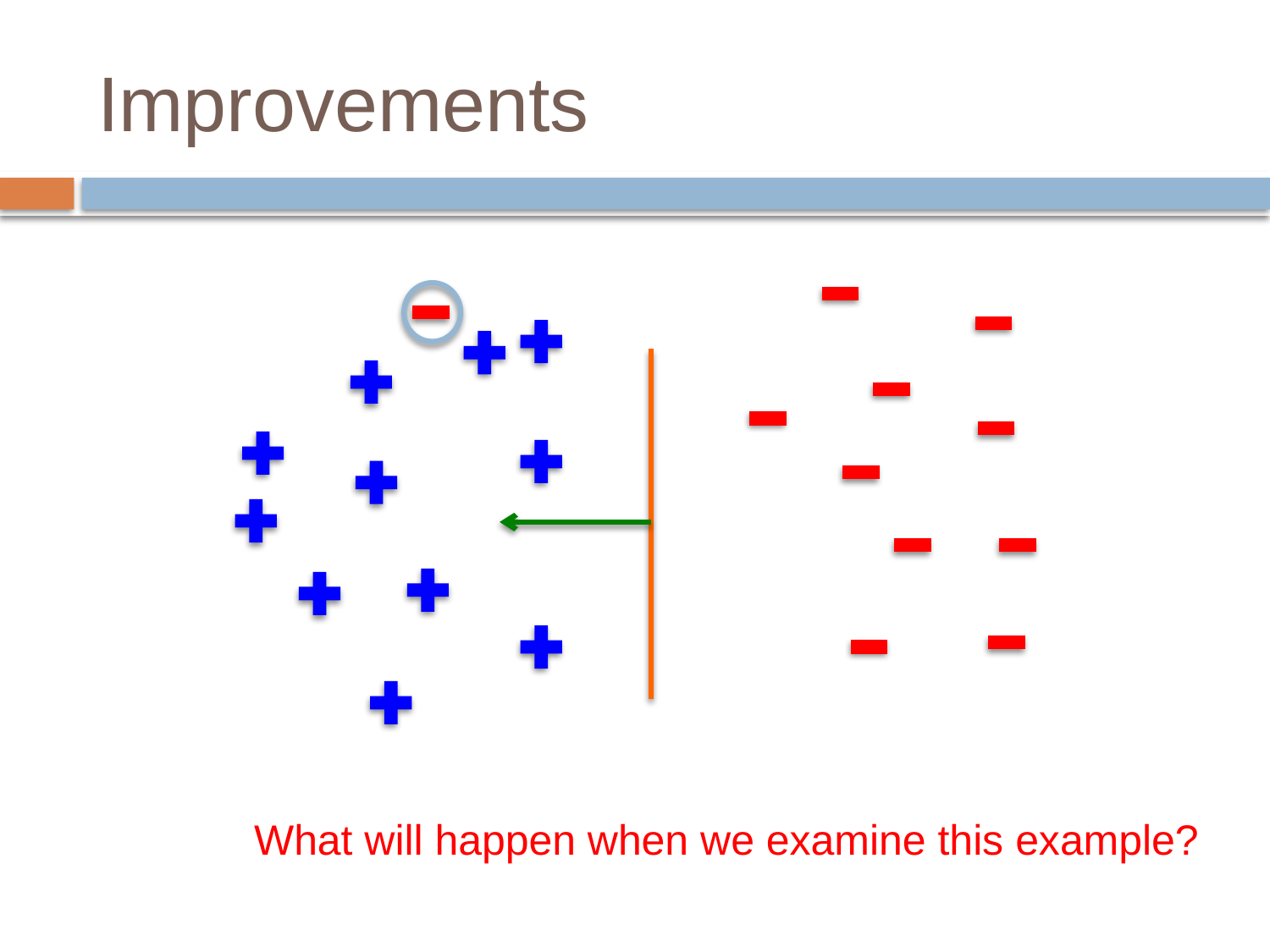

# Improvements

What will happen when we examine this example?